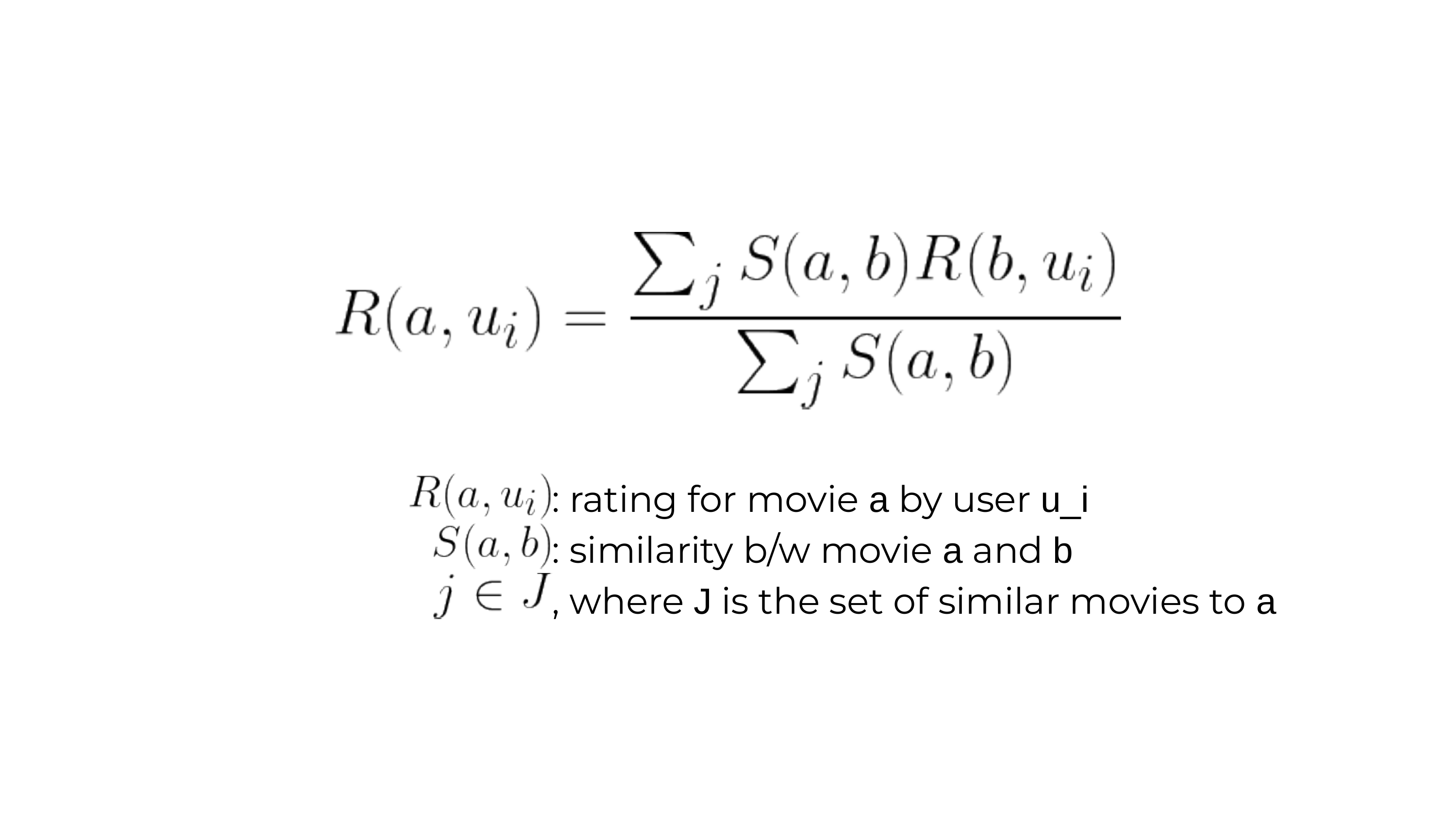

: rating for movie a by user u_i
: similarity b/w movie a and b
, where J is the set of similar movies to a